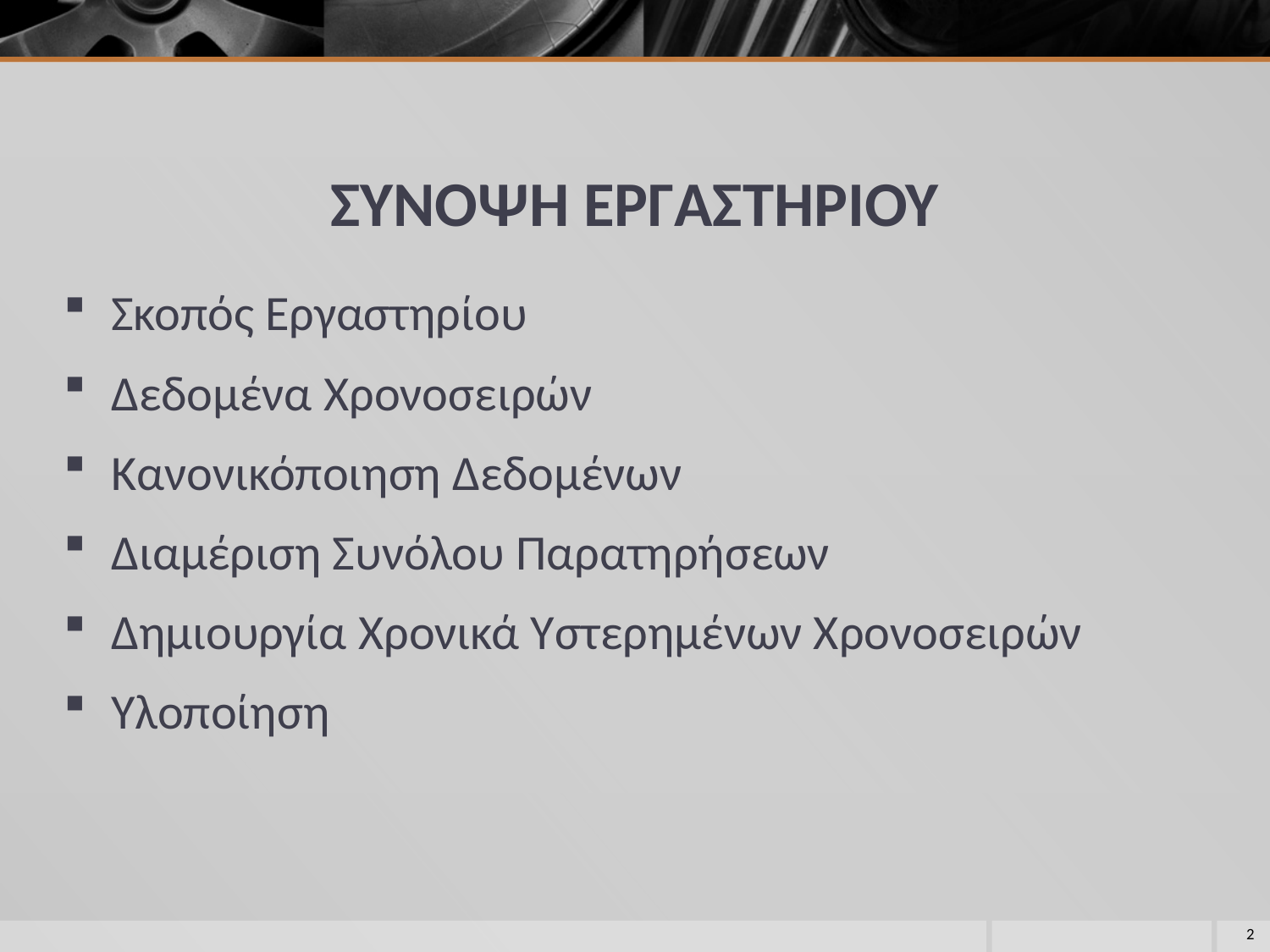

# ΣΥΝΟΨΗ ΕΡΓΑΣΤΗΡΙΟΥ
Σκοπός Εργαστηρίου
Δεδομένα Χρονοσειρών
Κανονικόποιηση Δεδομένων
Διαμέριση Συνόλου Παρατηρήσεων
Δημιουργία Χρονικά Υστερημένων Χρονοσειρών
Υλοποίηση
2